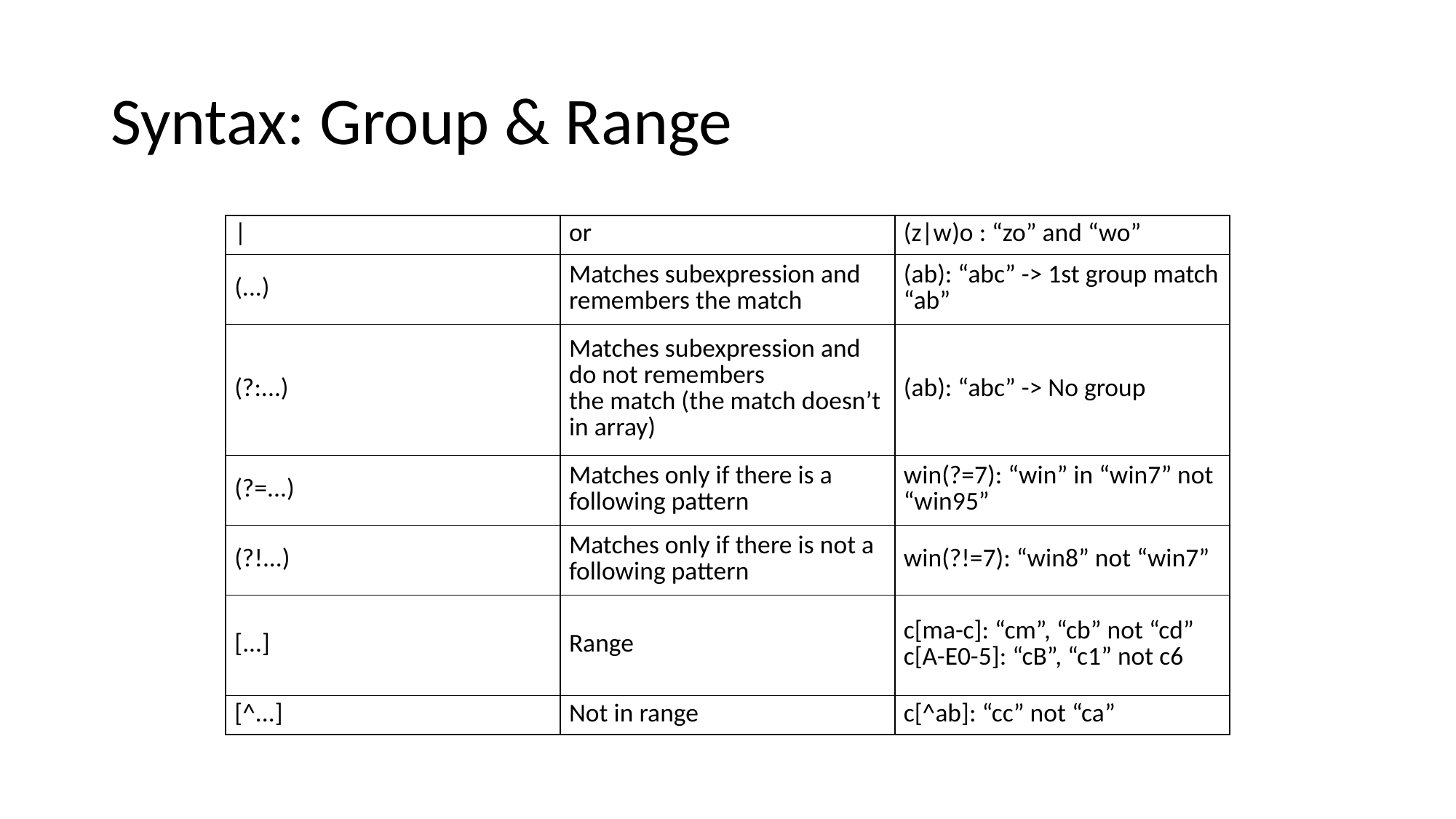

# Syntax: Group & Range
| | | or | (z|w)o : “zo” and “wo” |
| --- | --- | --- |
| (...) | Matches subexpression and remembers the match | (ab): “abc” -> 1st group match “ab” |
| (?:...) | Matches subexpression and do not remembers the match (the match doesn’t in array) | (ab): “abc” -> No group |
| (?=...) | Matches only if there is a following pattern | win(?=7): “win” in “win7” not “win95” |
| (?!...) | Matches only if there is not a following pattern | win(?!=7): “win8” not “win7” |
| [...] | Range | c[ma-c]: “cm”, “cb” not “cd” c[A-E0-5]: “cB”, “c1” not c6 |
| [^...] | Not in range | c[^ab]: “cc” not “ca” |